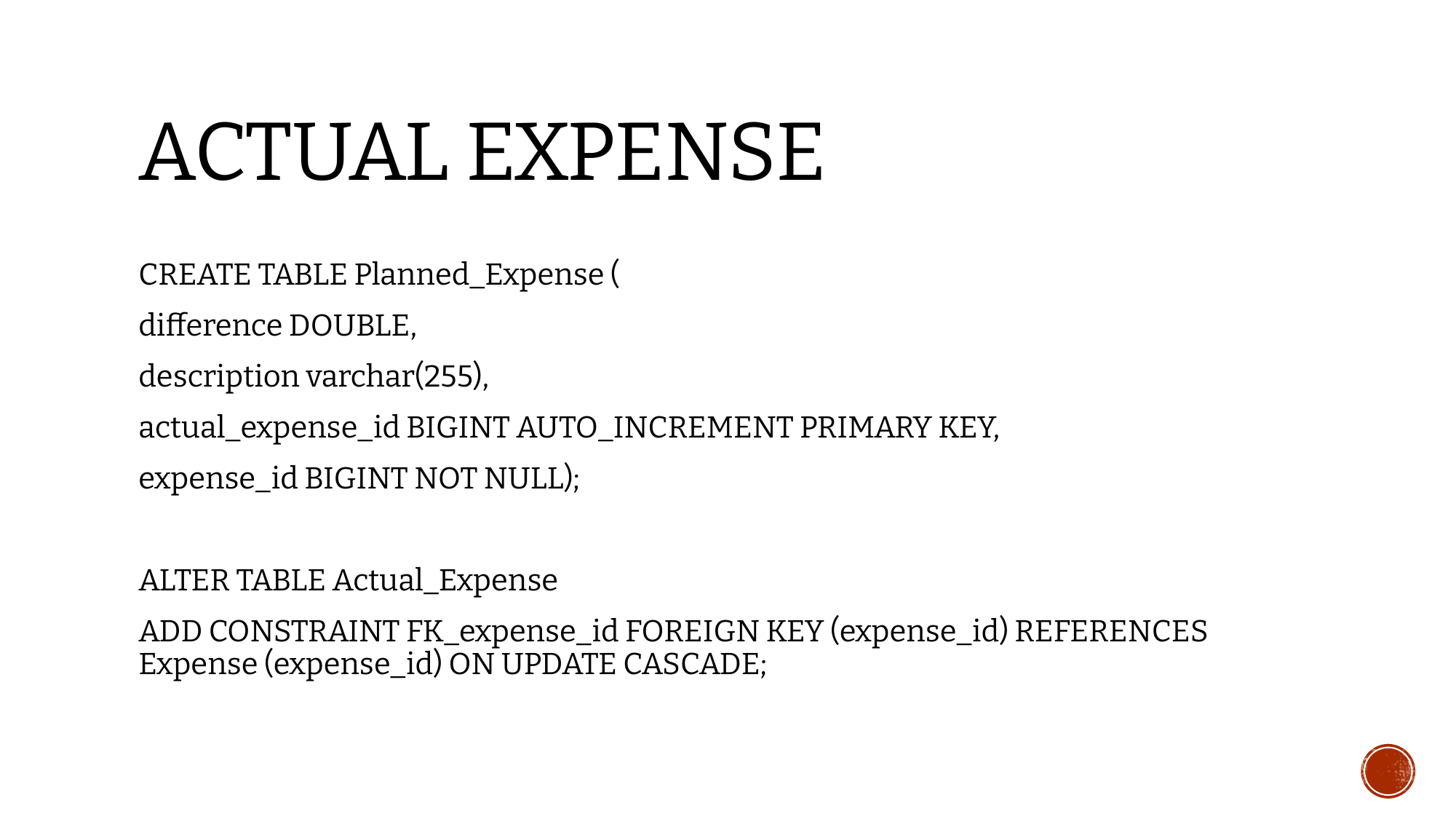

# ACTUAL EXPENSE
CREATE TABLE Planned_Expense (
difference DOUBLE,
description varchar(255),
actual_expense_id BIGINT AUTO_INCREMENT PRIMARY KEY,
expense_id BIGINT NOT NULL);

ALTER TABLE Actual_Expense
ADD CONSTRAINT FK_expense_id FOREIGN KEY (expense_id) REFERENCES Expense (expense_id) ON UPDATE CASCADE;